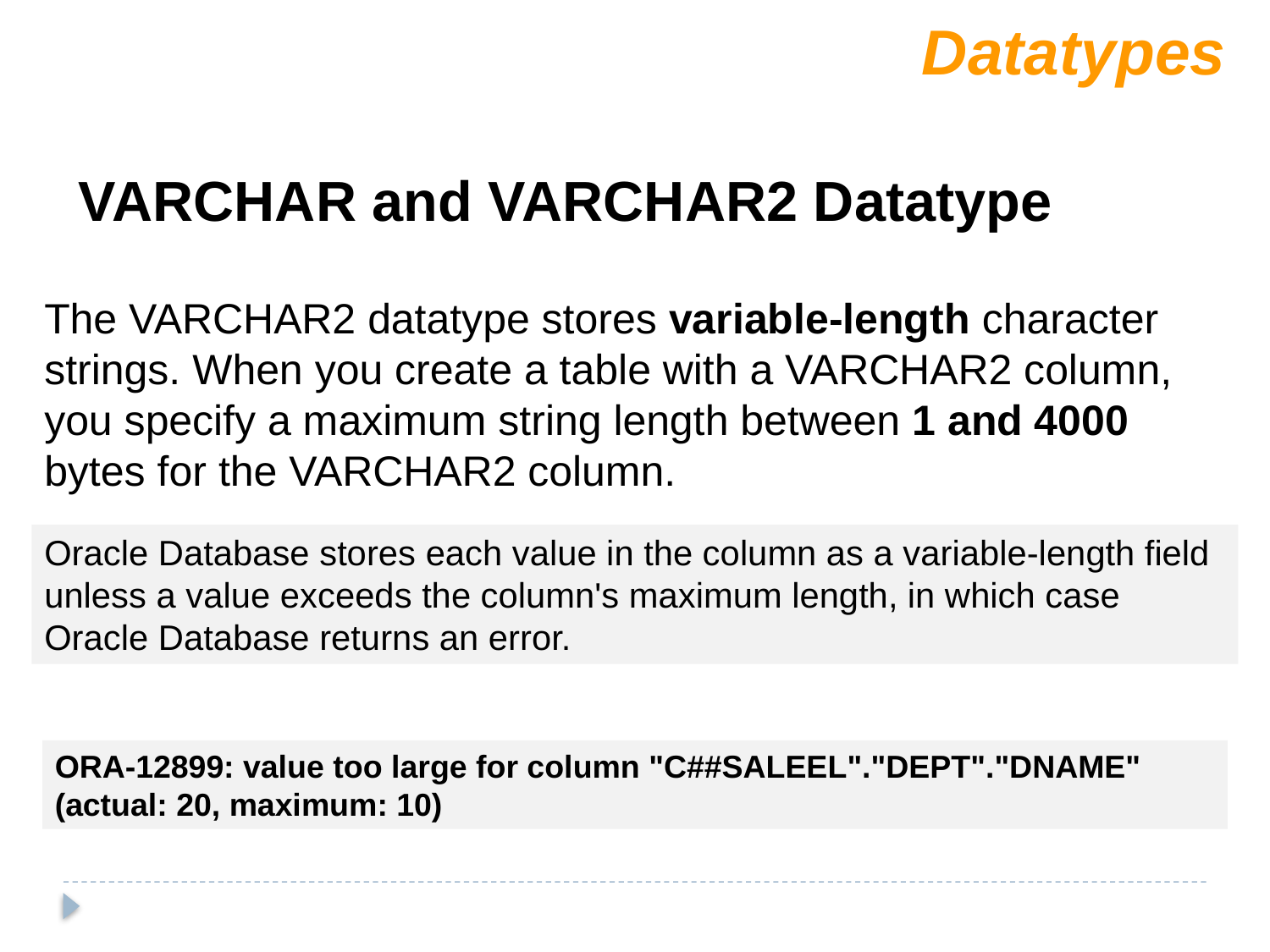

Datatypes
VARCHAR and VARCHAR2 Datatype
The VARCHAR2 datatype stores variable-length character strings. When you create a table with a VARCHAR2 column, you specify a maximum string length between 1 and 4000 bytes for the VARCHAR2 column.

Oracle Database stores each value in the column as a variable-length field unless a value exceeds the column's maximum length, in which case Oracle Database returns an error.
ORA-12899: value too large for column "C##SALEEL"."DEPT"."DNAME" (actual: 20, maximum: 10)